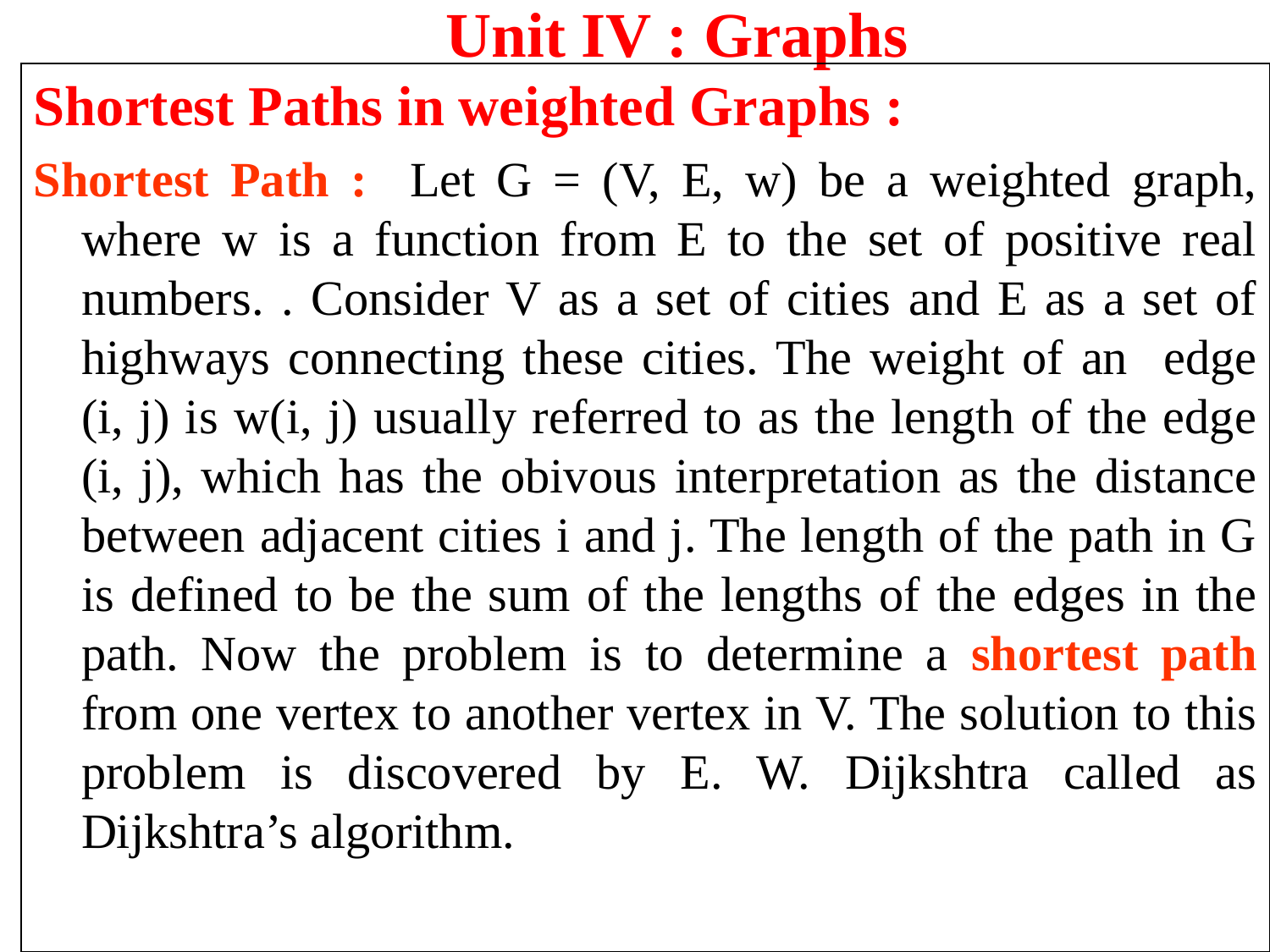

Unit IV : Graphs
Shortest Paths in weighted Graphs :
Shortest Path :  Let G = (V, E, w) be a weighted graph, where w is a function from E to the set of positive real numbers. . Consider V as a set of cities and E as a set of highways connecting these cities. The weight of an  edge (i, j) is w(i, j) usually referred to as the length of the edge (i, j), which has the obivous interpretation as the distance between adjacent cities i and j. The length of the path in G is defined to be the sum of the lengths of the edges in the path. Now the problem is to determine a shortest path from one vertex to another vertex in V. The solution to this problem is discovered by E. W. Dijkshtra called as Dijkshtra’s algorithm.